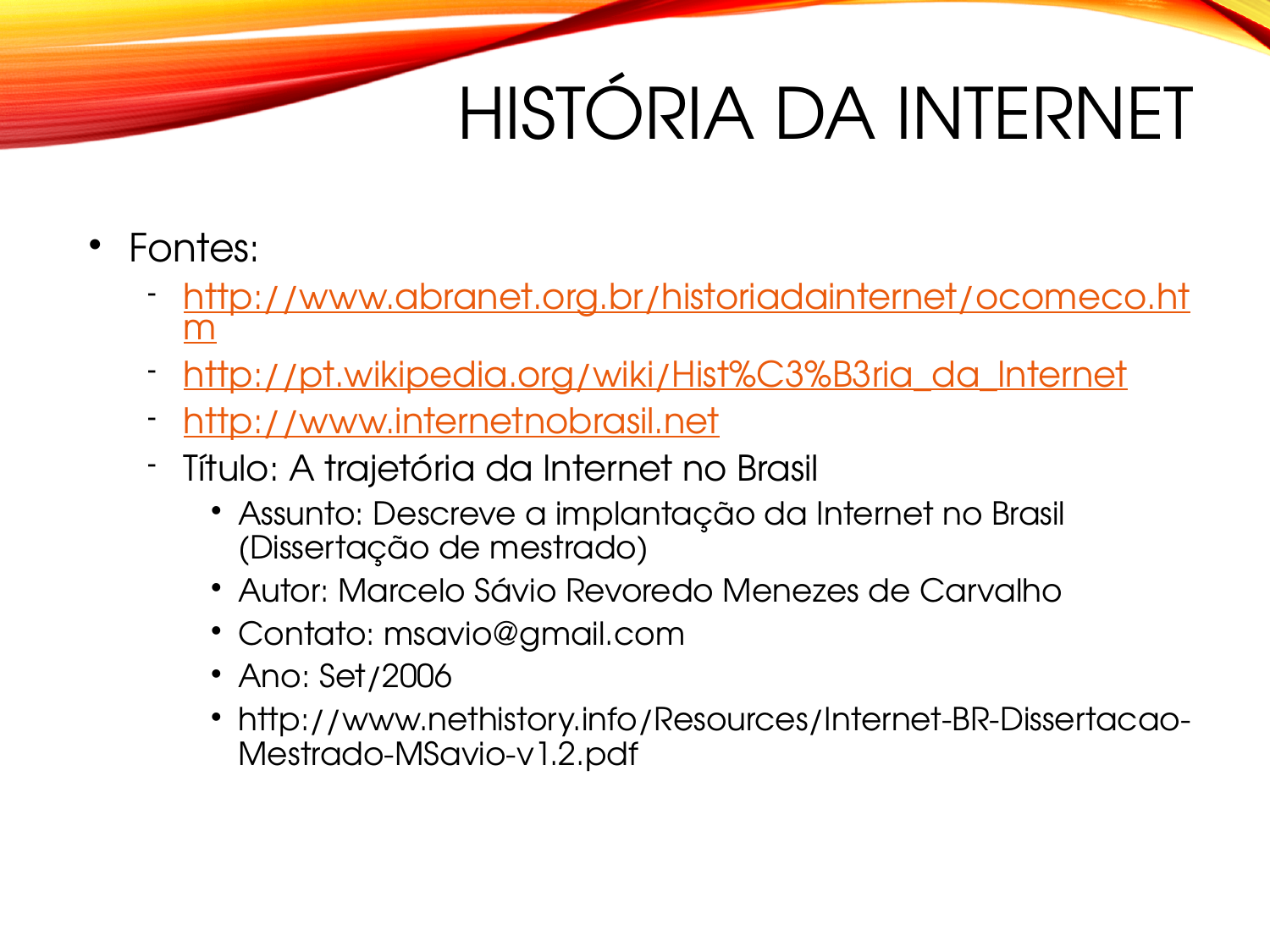

# História da Internet
Fontes:
http://www.abranet.org.br/historiadainternet/ocomeco.htm
http://pt.wikipedia.org/wiki/Hist%C3%B3ria_da_Internet
http://www.internetnobrasil.net
Título: A trajetória da Internet no Brasil
Assunto: Descreve a implantação da Internet no Brasil (Dissertação de mestrado)
Autor: Marcelo Sávio Revoredo Menezes de Carvalho
Contato: msavio@gmail.com
Ano: Set/2006
http://www.nethistory.info/Resources/Internet-BR-Dissertacao-Mestrado-MSavio-v1.2.pdf